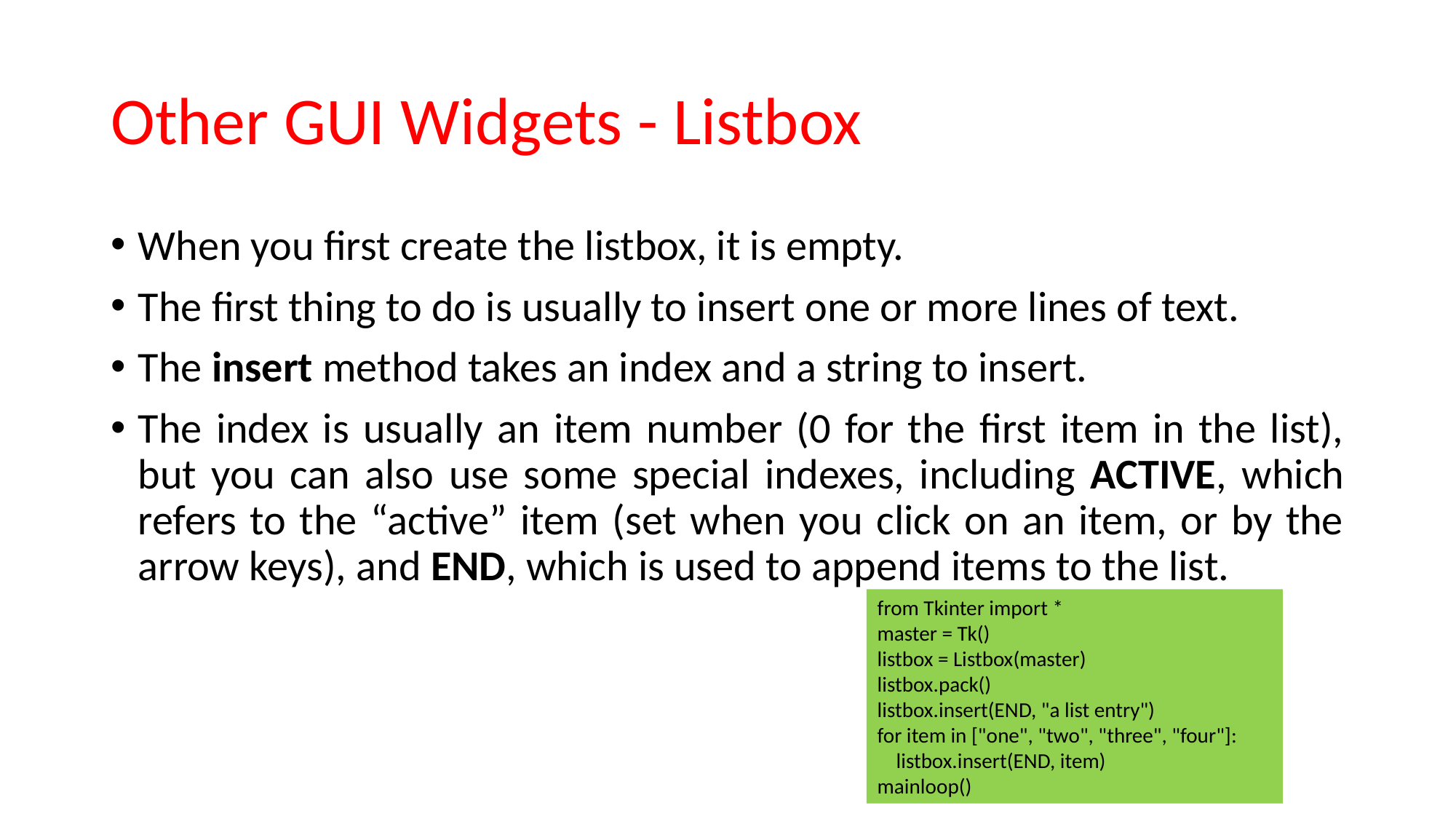

# Other GUI Widgets - Listbox
When you first create the listbox, it is empty.
The first thing to do is usually to insert one or more lines of text.
The insert method takes an index and a string to insert.
The index is usually an item number (0 for the first item in the list), but you can also use some special indexes, including ACTIVE, which refers to the “active” item (set when you click on an item, or by the arrow keys), and END, which is used to append items to the list.
from Tkinter import *
master = Tk()
listbox = Listbox(master)
listbox.pack()
listbox.insert(END, "a list entry")
for item in ["one", "two", "three", "four"]:
    listbox.insert(END, item)
mainloop()